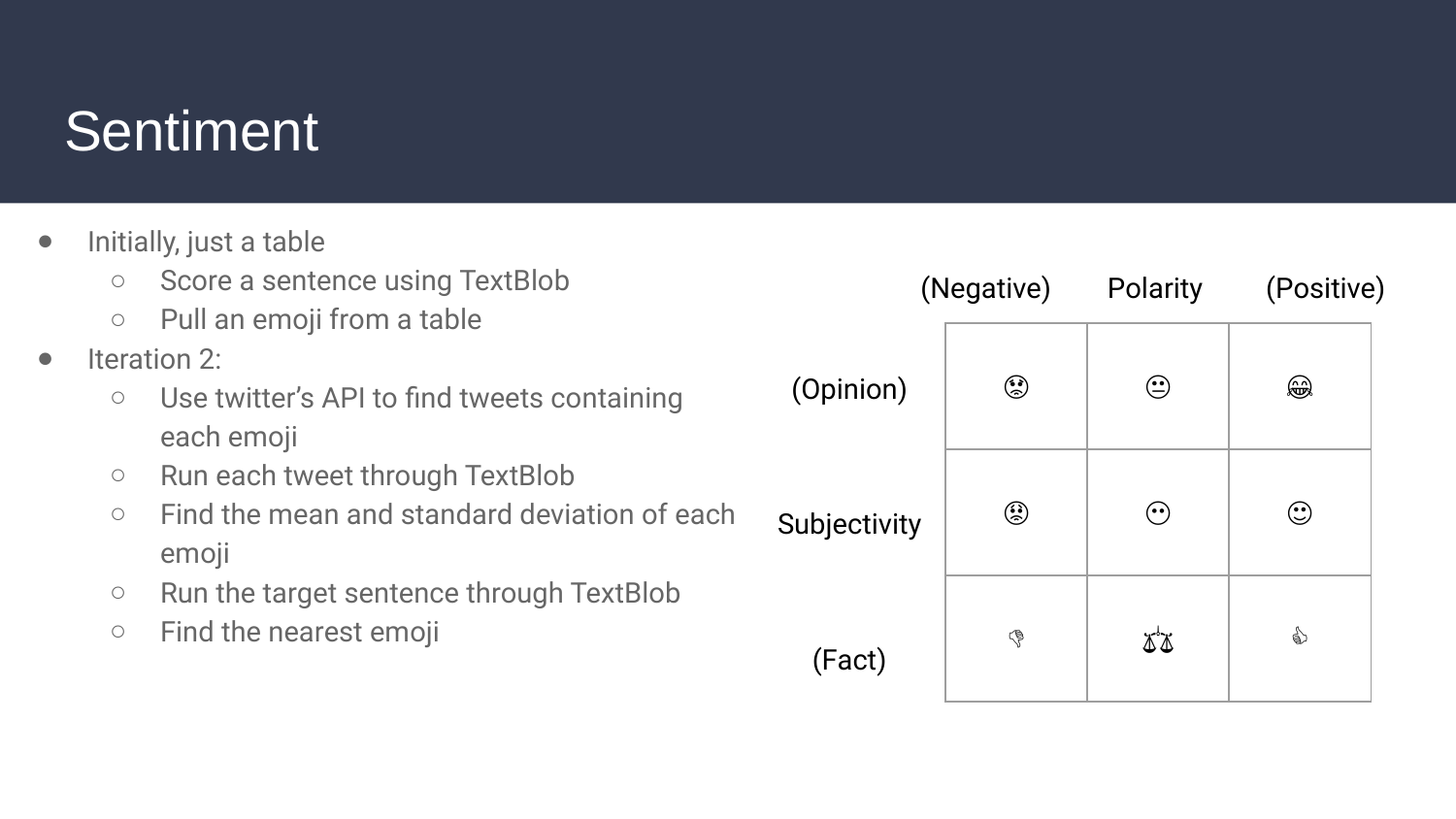

# Sentiment
Initially, just a table
Score a sentence using TextBlob
Pull an emoji from a table
Iteration 2:
Use twitter’s API to find tweets containing each emoji
Run each tweet through TextBlob
Find the mean and standard deviation of each emoji
Run the target sentence through TextBlob
Find the nearest emoji
(Negative)        Polarity         (Positive)
| 😡 | 😐 | 😂 |
| --- | --- | --- |
| 😟 | 😶 | 🙂 |
| 👎 | ⚖ | 👍 |
(Opinion)

Subjectivity

(Fact)